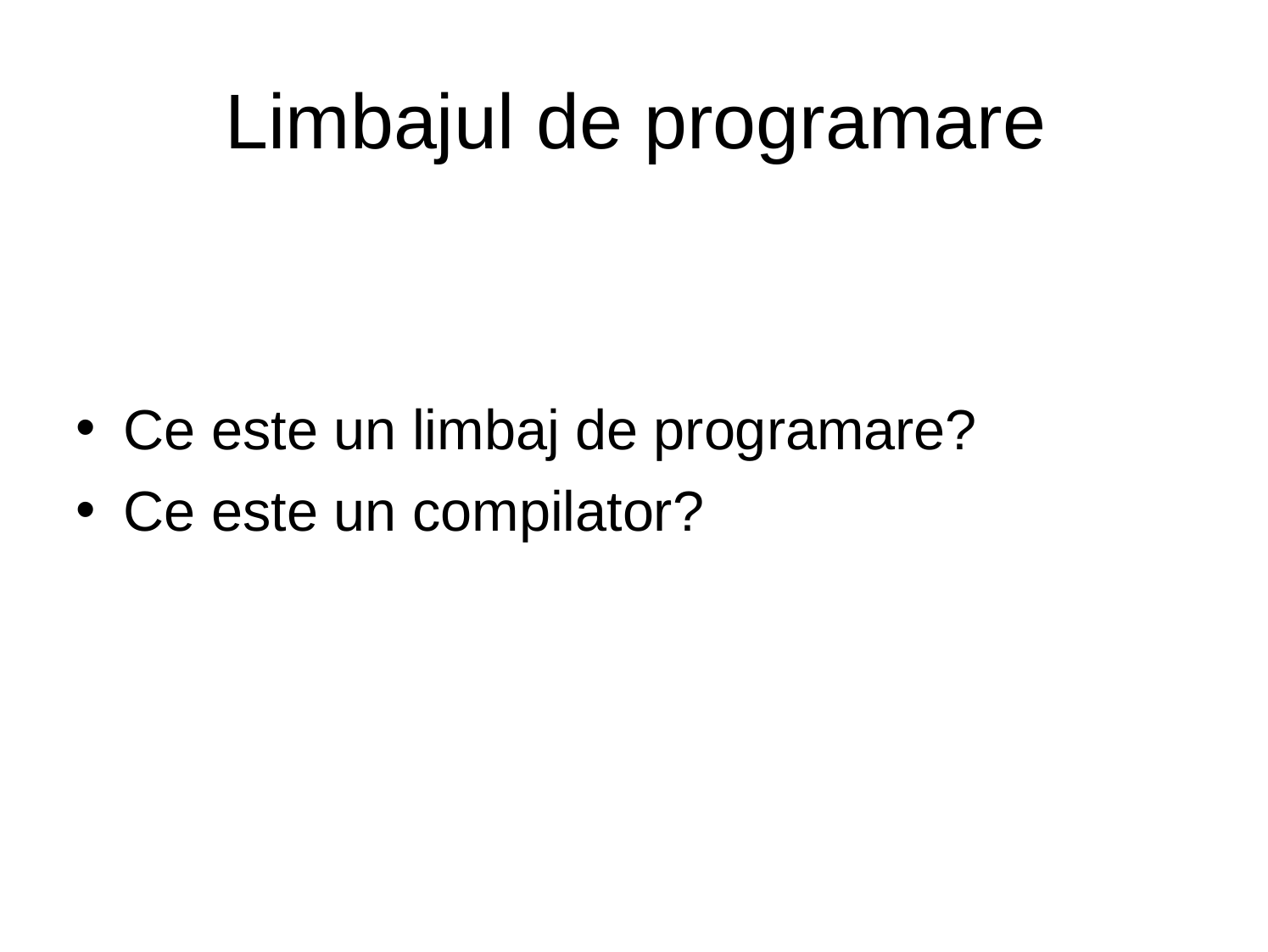

# Limbajul de programare

Ce este un limbaj de programare?
Ce este un compilator?